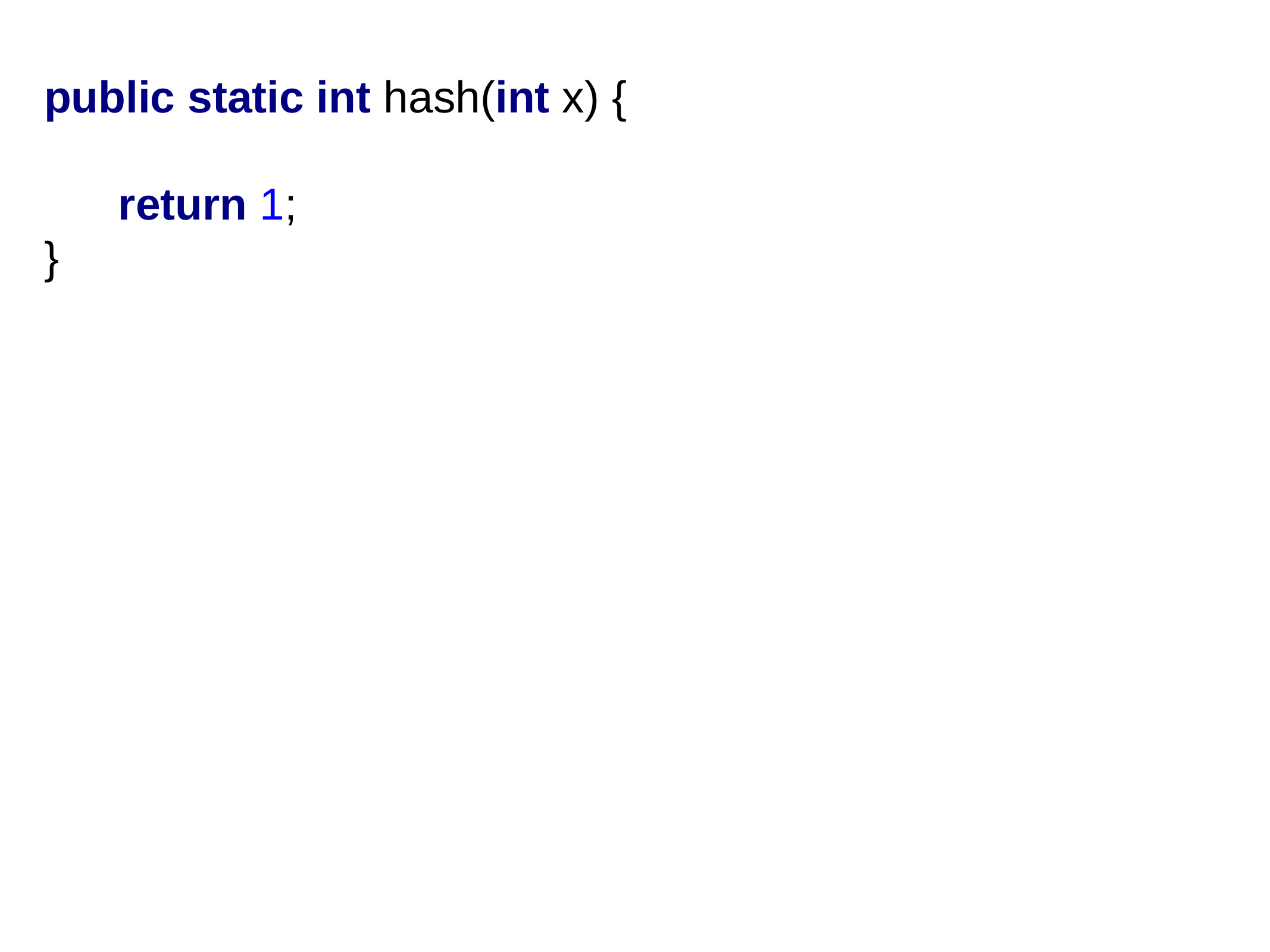

public static int hash(int x) {
      return 1;
}